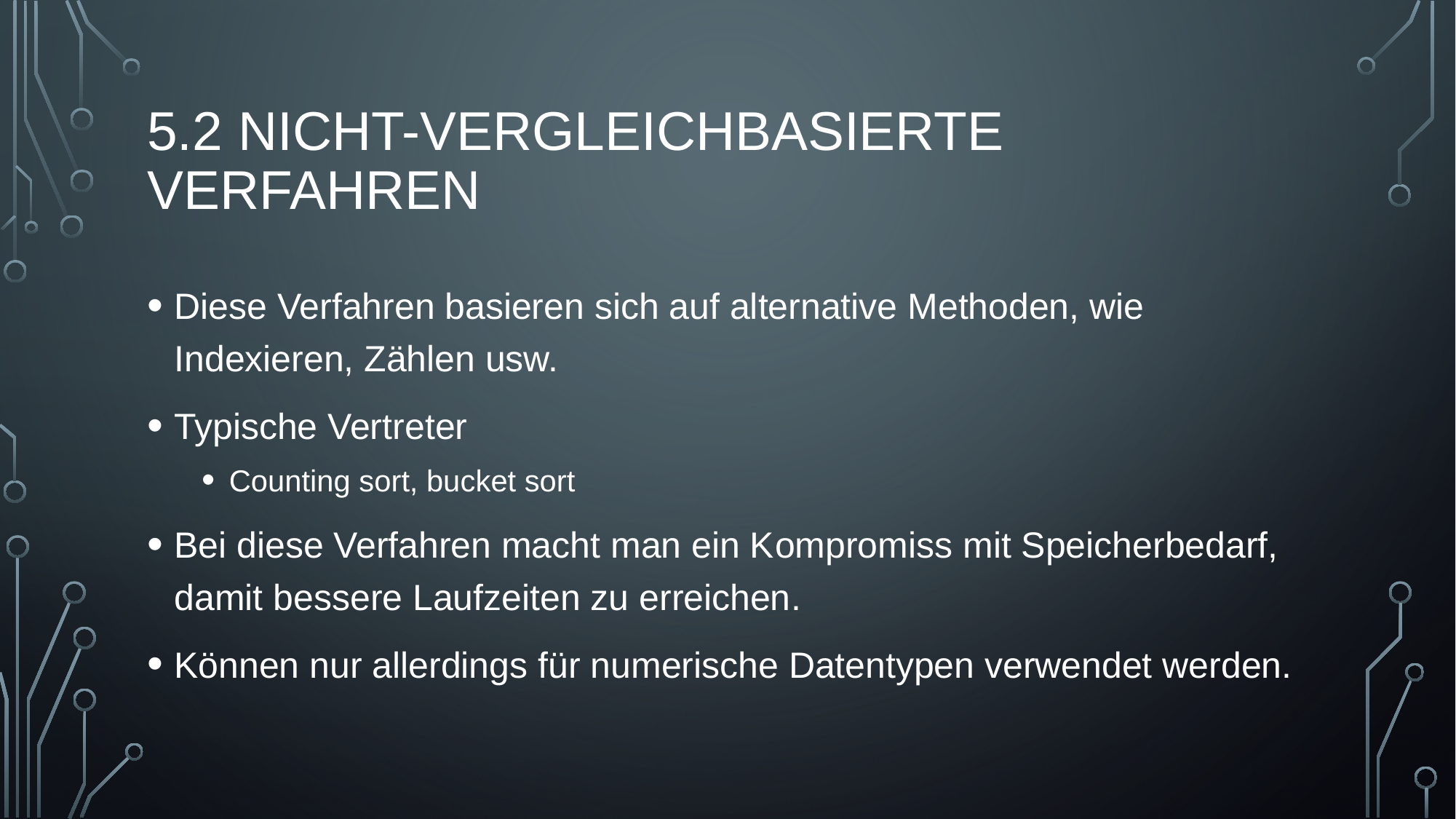

# 5.2 Nicht-Vergleichbasierte verfahren
Diese Verfahren basieren sich auf alternative Methoden, wie Indexieren, Zählen usw.
Typische Vertreter
Counting sort, bucket sort
Bei diese Verfahren macht man ein Kompromiss mit Speicherbedarf, damit bessere Laufzeiten zu erreichen.
Können nur allerdings für numerische Datentypen verwendet werden.